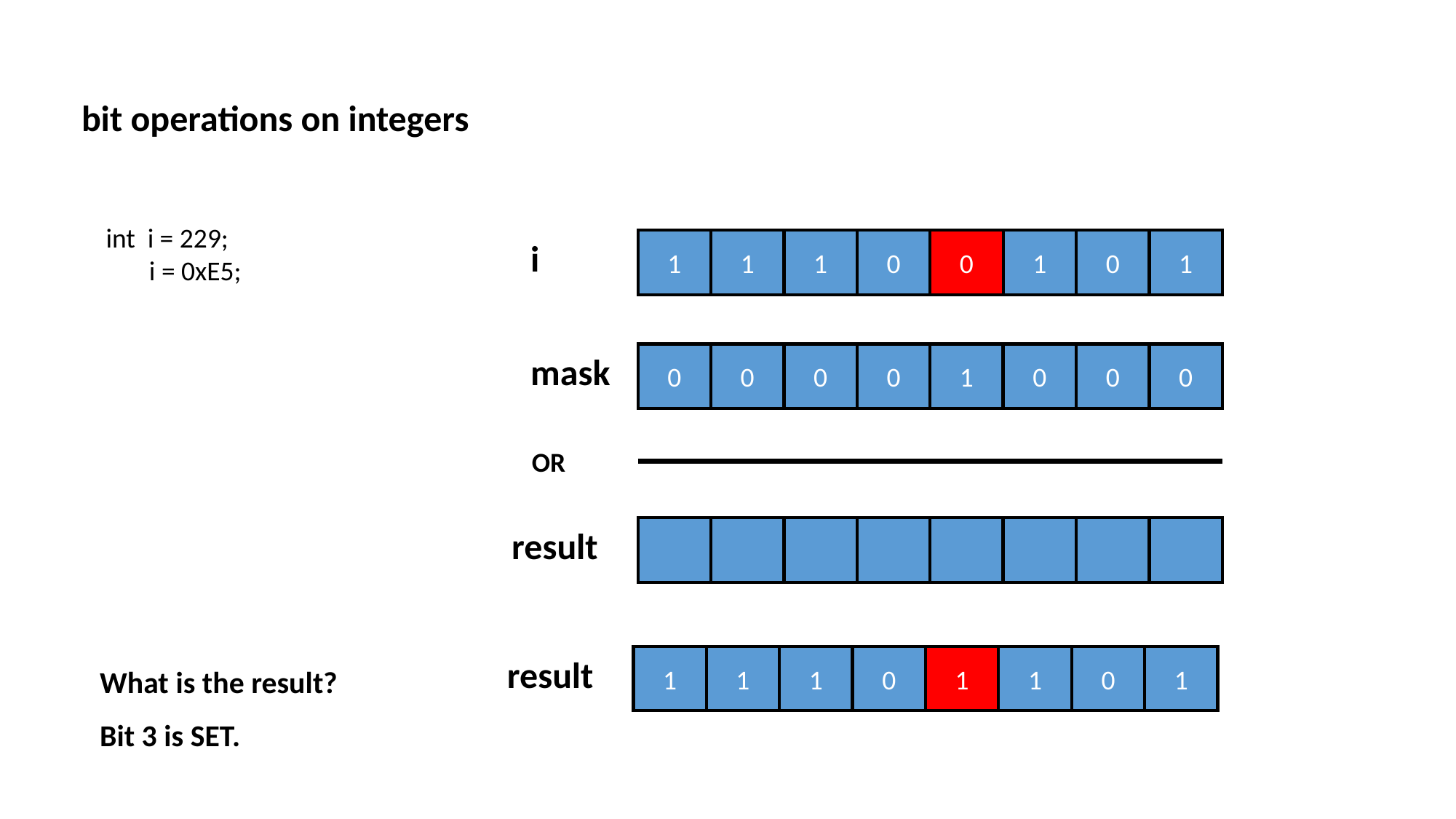

bit operations on integers
 int  i = 229;
        i = 0xE5;

i
1
1
1
0
0
1
0
1
3
0
7
6
mask
0
0
0
0
1
0
0
0
OR

result

result
1
1
1
0
1
1
0
1
What is the result?
Bit 3 is SET.